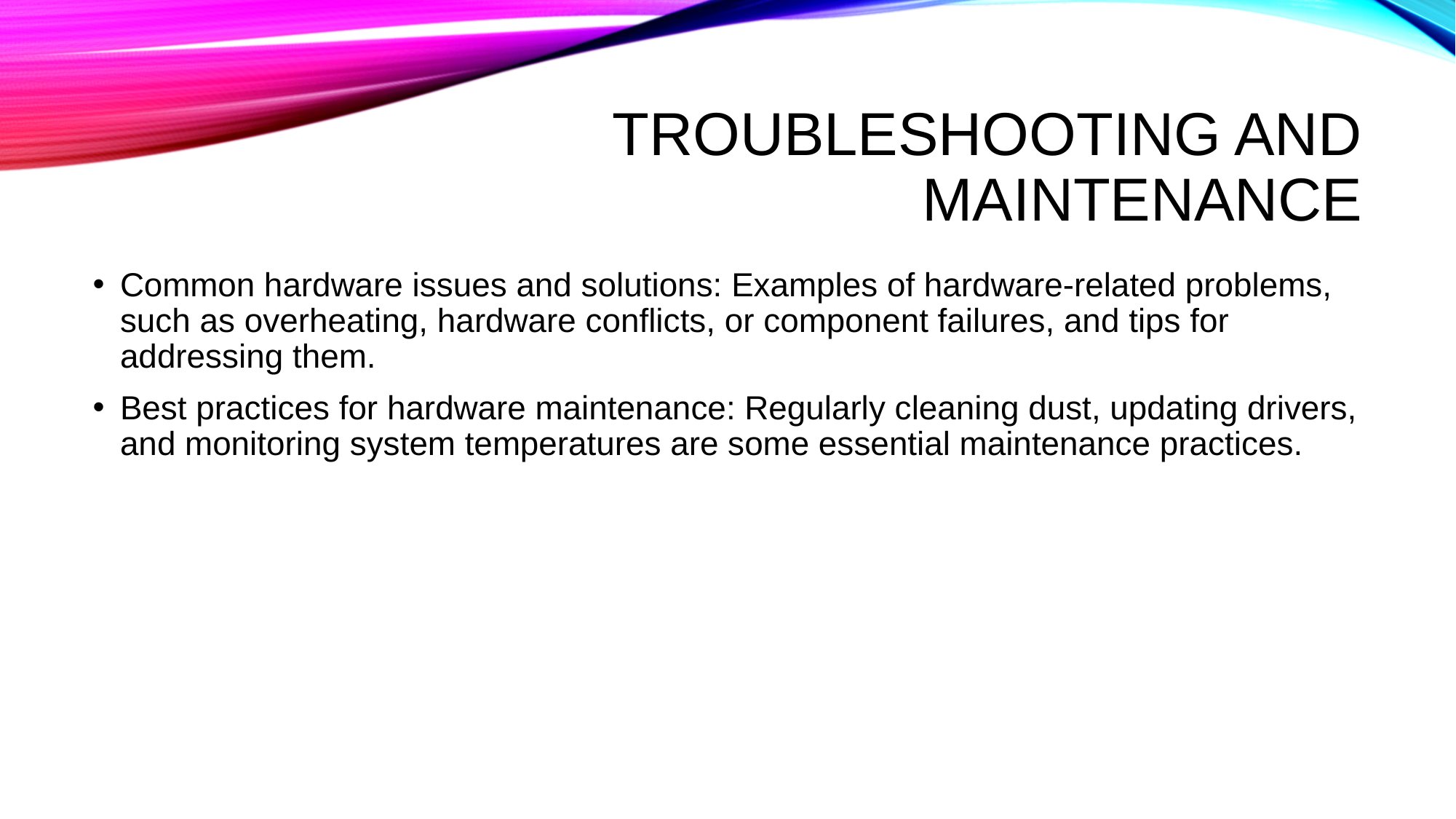

# Troubleshooting and Maintenance
Common hardware issues and solutions: Examples of hardware-related problems, such as overheating, hardware conflicts, or component failures, and tips for addressing them.
Best practices for hardware maintenance: Regularly cleaning dust, updating drivers, and monitoring system temperatures are some essential maintenance practices.